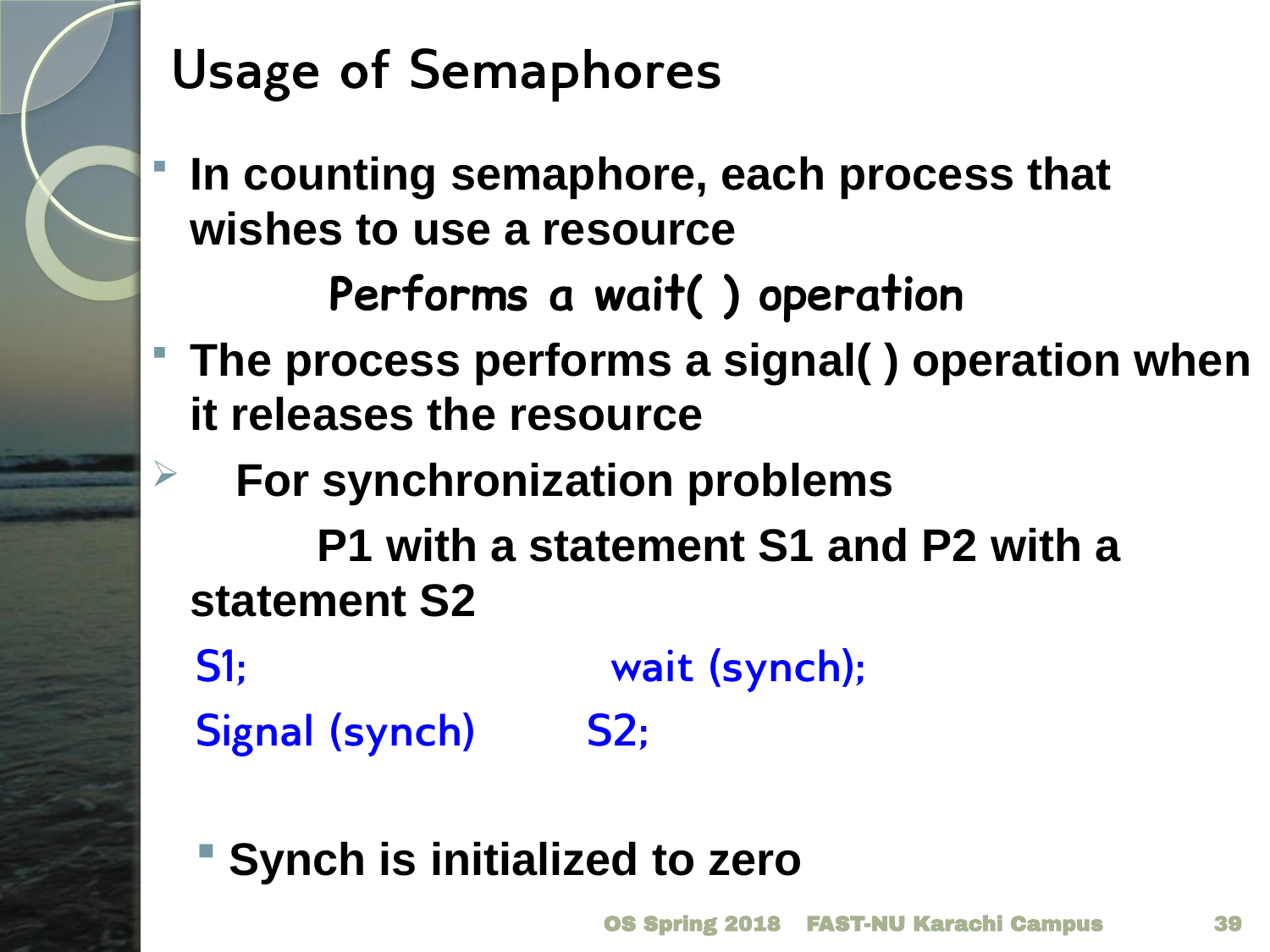

Usage of Semaphores
In counting semaphore, each process that wishes to use a resource
	       Performs a wait( ) operation
The process performs a signal( ) operation when it releases the resource
   For synchronization problems
		P1 with a statement S1 and P2 with a statement S2
S1;			wait (synch);
Signal (synch)	       S2;

Synch is initialized to zero
OS Spring 2018
FAST-NU Karachi Campus
39